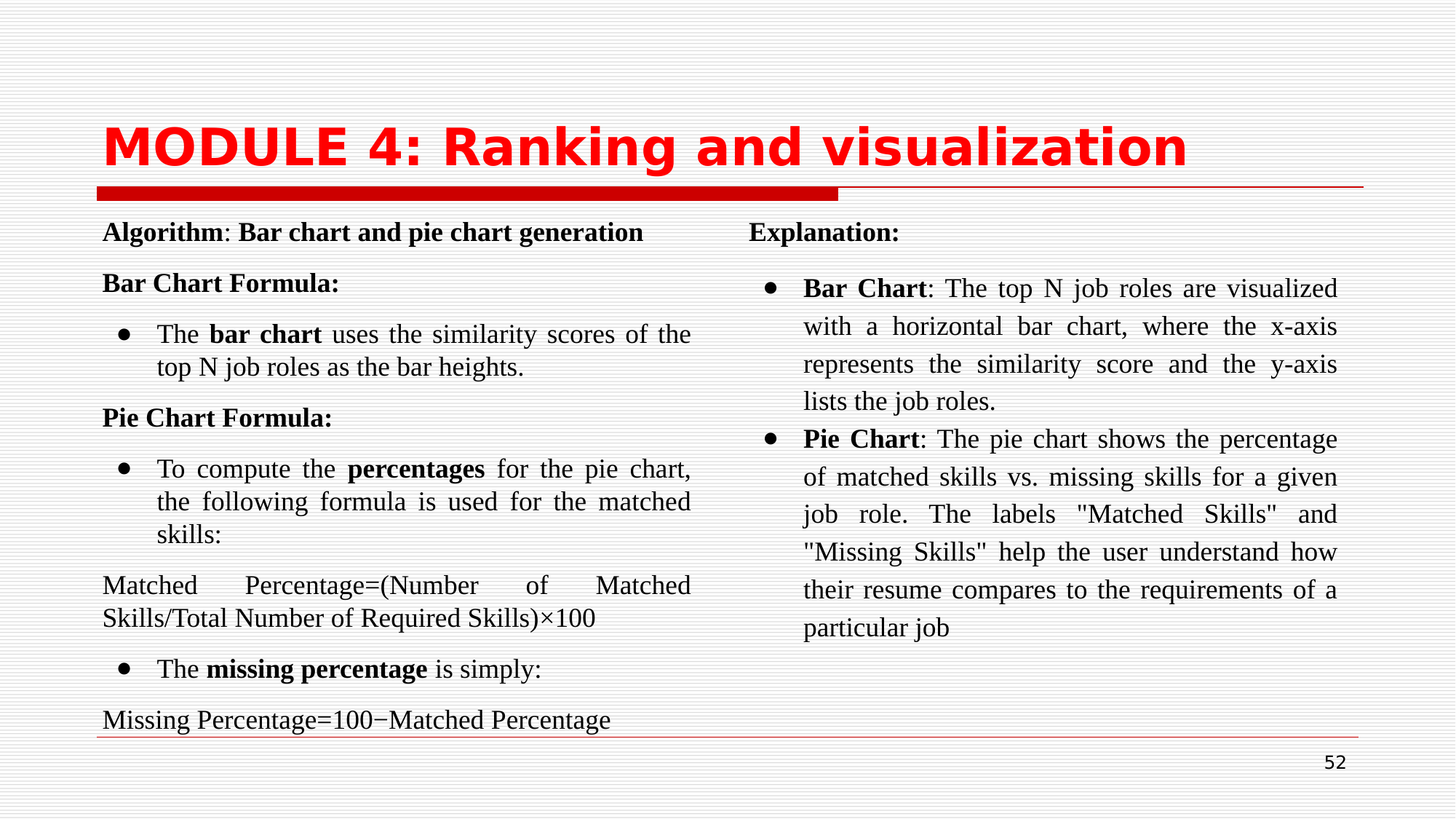

# MODULE 4: Ranking and visualization
Explanation:
Bar Chart: The top N job roles are visualized with a horizontal bar chart, where the x-axis represents the similarity score and the y-axis lists the job roles.
Pie Chart: The pie chart shows the percentage of matched skills vs. missing skills for a given job role. The labels "Matched Skills" and "Missing Skills" help the user understand how their resume compares to the requirements of a particular job

Algorithm: Bar chart and pie chart generation
Bar Chart Formula:
The bar chart uses the similarity scores of the top N job roles as the bar heights.
Pie Chart Formula:
To compute the percentages for the pie chart, the following formula is used for the matched skills:
Matched Percentage=(Number of Matched Skills/Total Number of Required Skills)​×100
The missing percentage is simply:
Missing Percentage=100−Matched Percentage
52